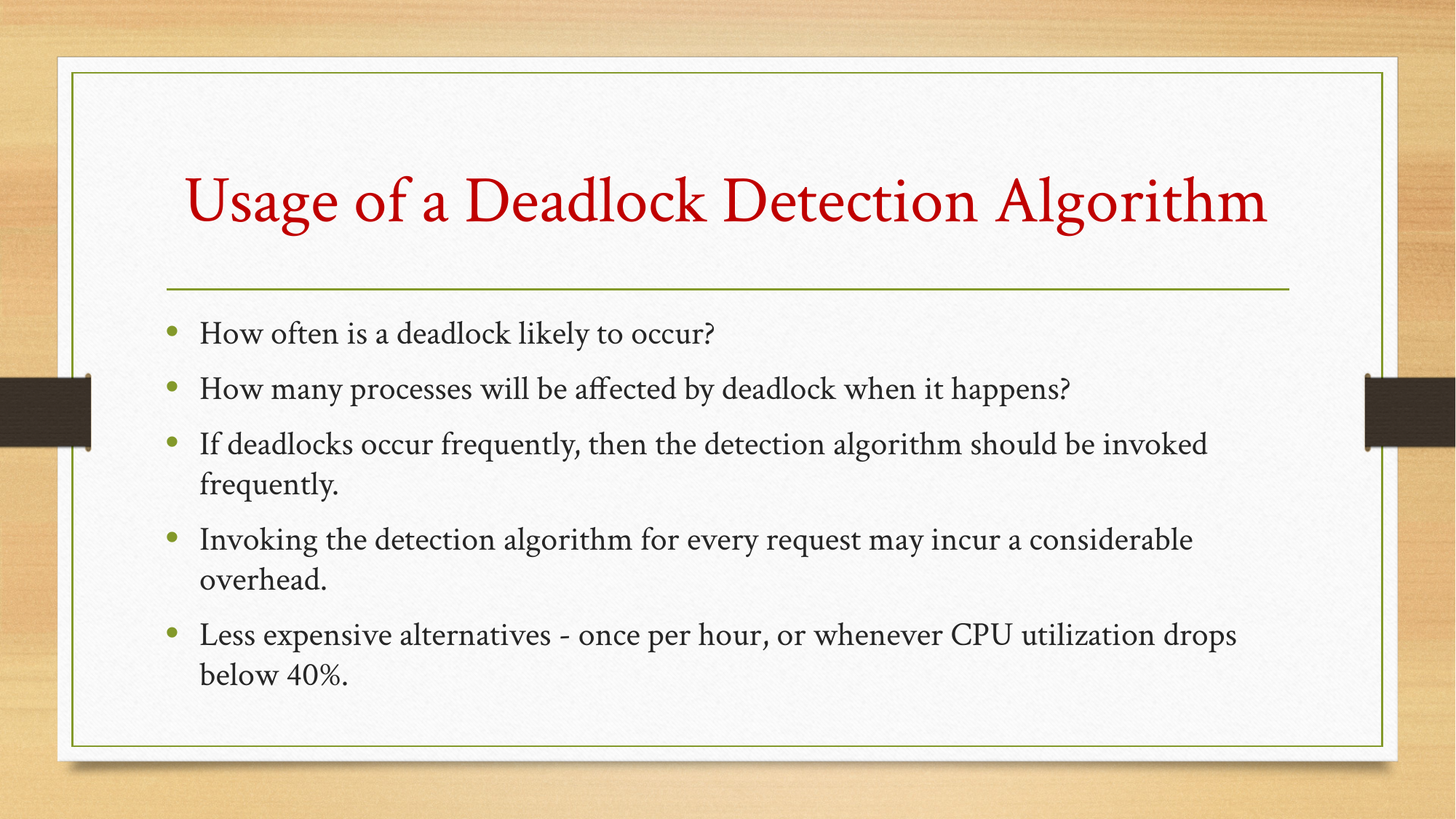

# Usage of a Deadlock Detection Algorithm
How often is a deadlock likely to occur?
How many processes will be affected by deadlock when it happens?
If deadlocks occur frequently, then the detection algorithm should be invoked frequently.
Invoking the detection algorithm for every request may incur a considerable overhead.
Less expensive alternatives - once per hour, or whenever CPU utilization drops below 40%.